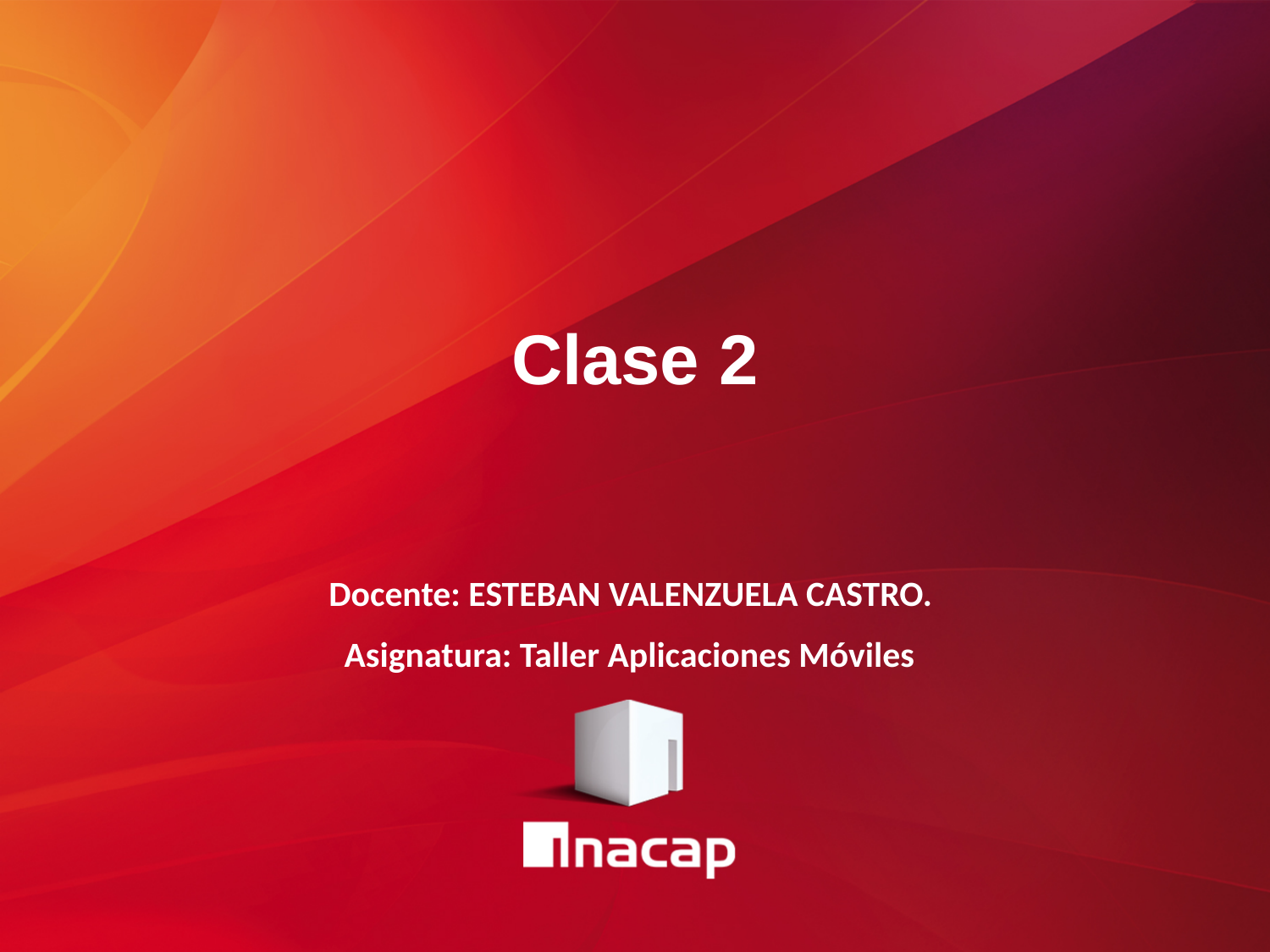

# Clase 2
Docente: ESTEBAN VALENZUELA CASTRO.
Asignatura: Taller Aplicaciones Móviles